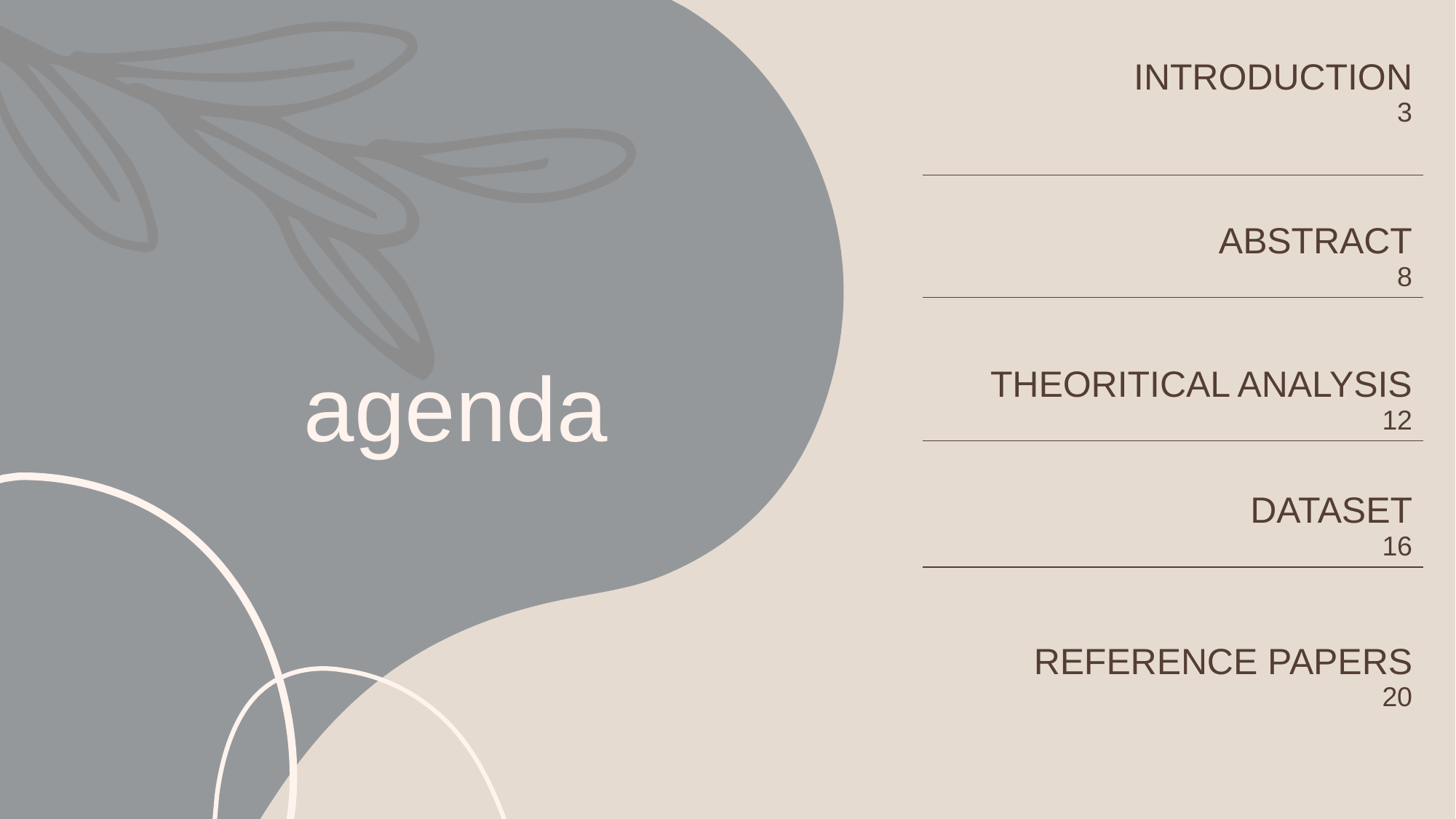

| INTRODUCTION 3 |
| --- |
| ABSTRACT 8 |
| THEORITICAL ANALYSIS 12 |
| DATASET 16 |
| REFERENCE PAPERS 20 |
# agenda